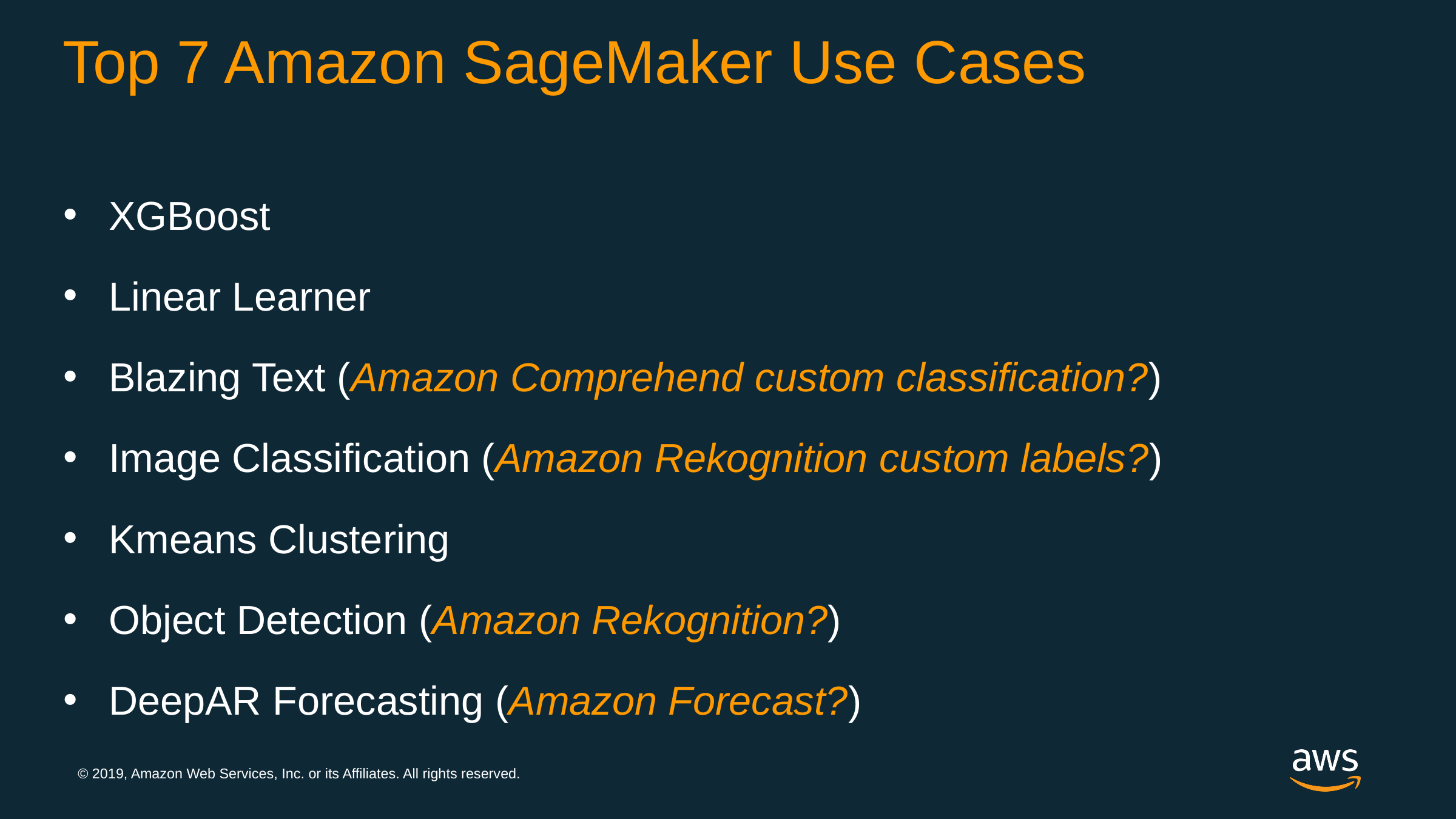

# Top 7 Amazon SageMaker Use Cases
XGBoost
Linear Learner
Blazing Text (Amazon Comprehend custom classification?)
Image Classification (Amazon Rekognition custom labels?)
Kmeans Clustering
Object Detection (Amazon Rekognition?)
DeepAR Forecasting (Amazon Forecast?)